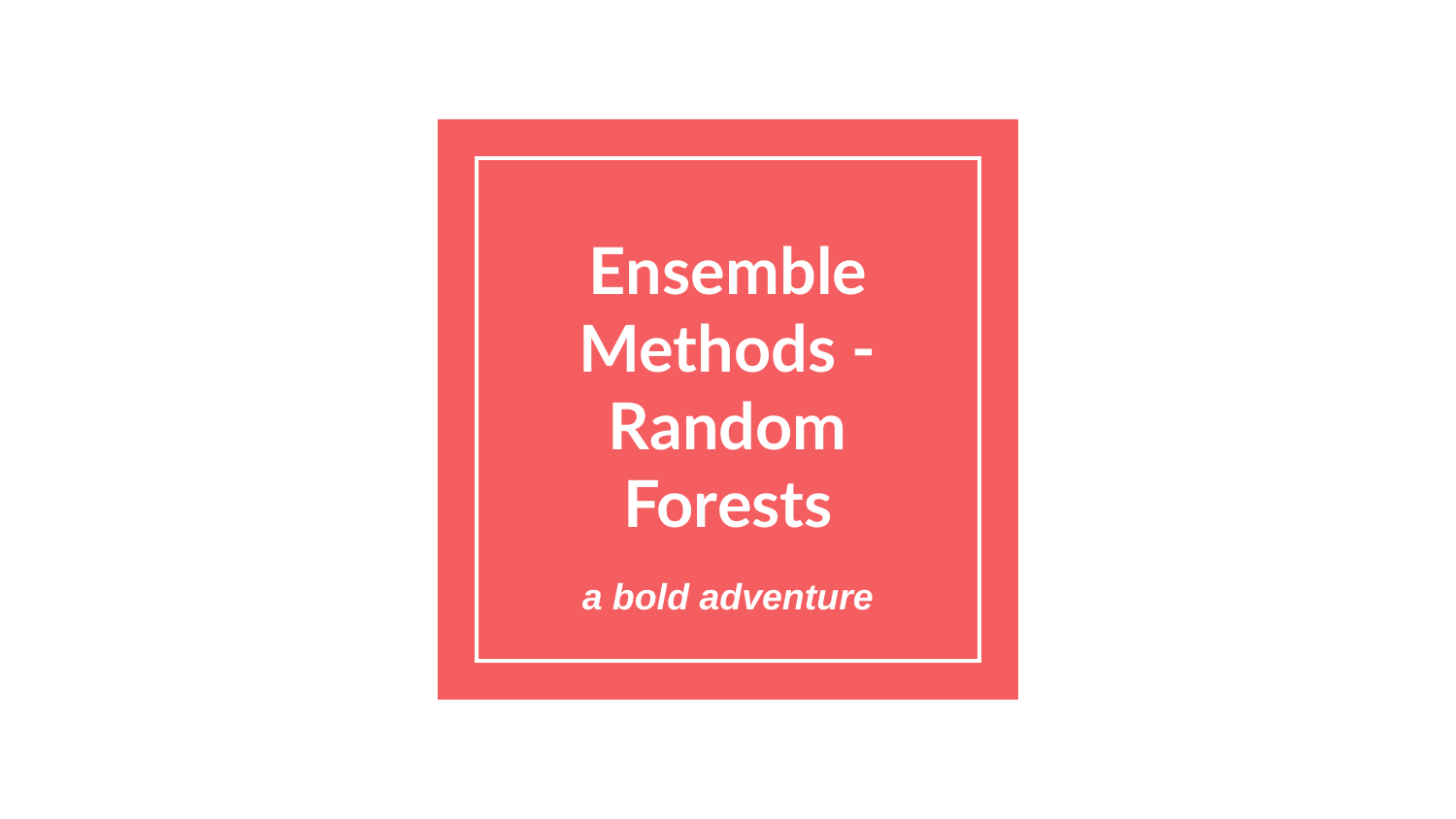

# Ensemble Methods - Random Forests
a bold adventure